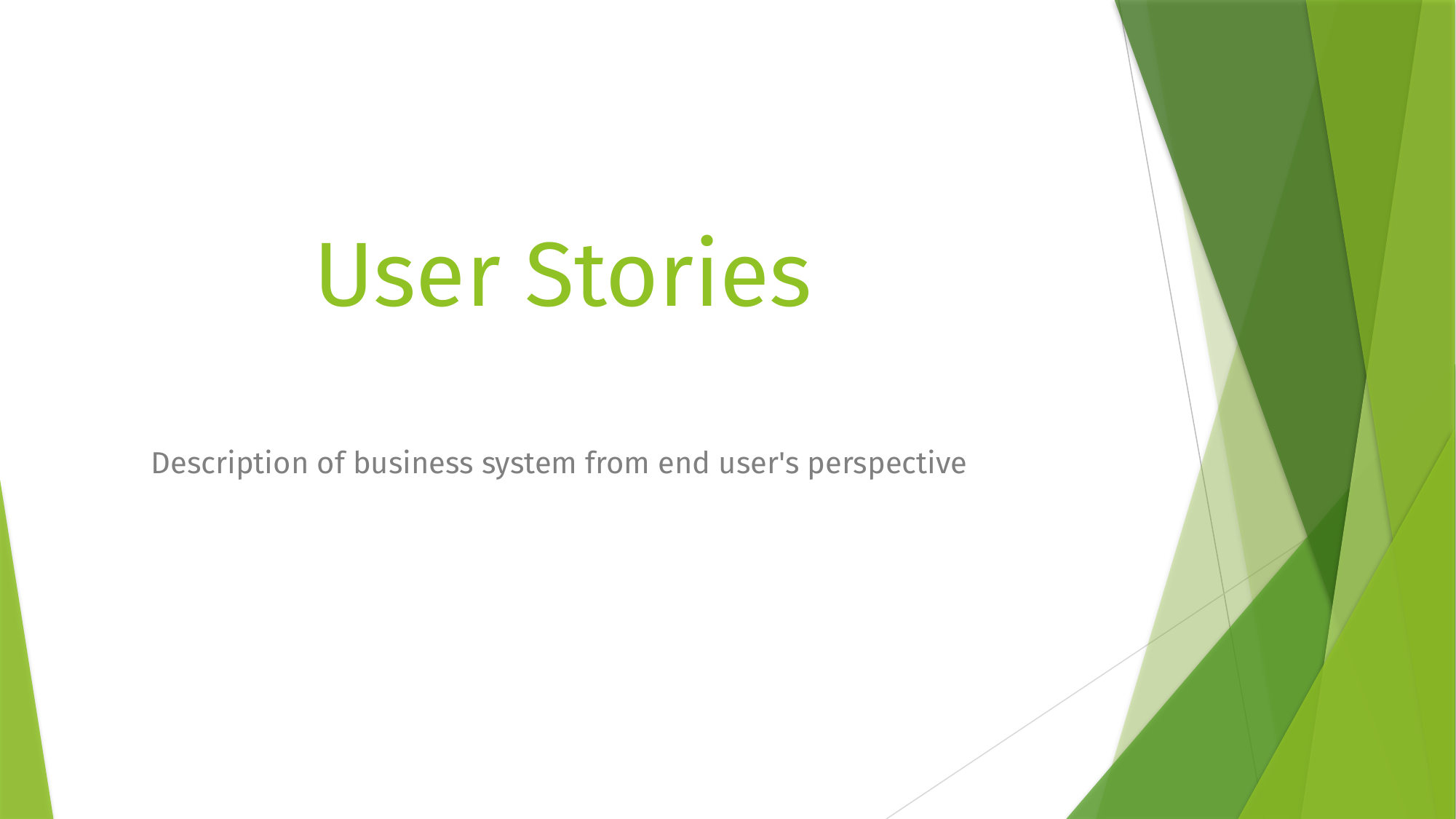

# User Stories
Description of business system from end user's perspective